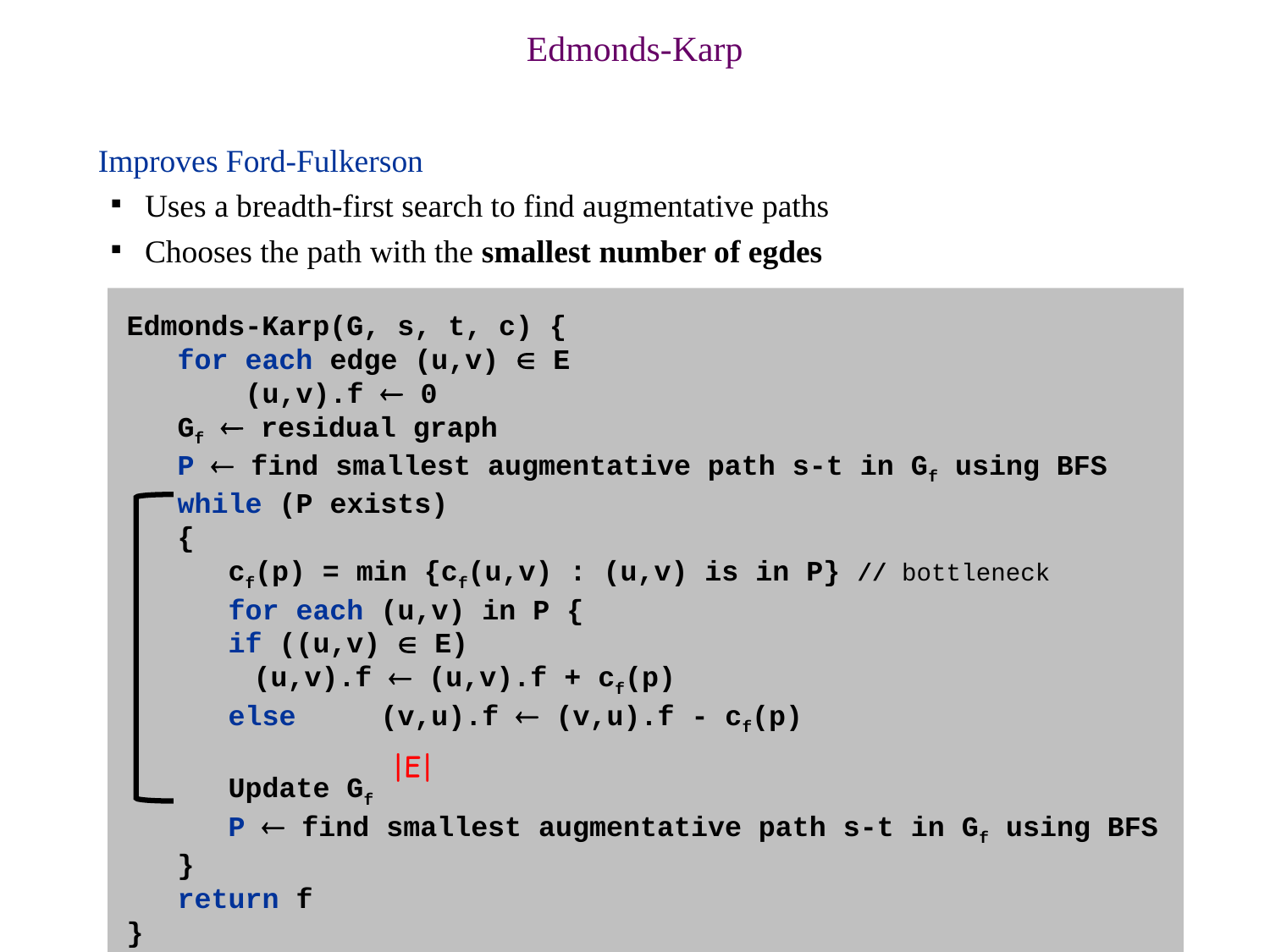

Edmonds-Karp
Improves Ford-Fulkerson
Uses a breadth-first search to find augmentative paths
Chooses the path with the smallest number of egdes
Edmonds-Karp(G, s, t, c) {
   for each edge (u,v) ∈ E
       (u,v).f ← 0
   Gf ← residual graph
   P ← find smallest augmentative path s-t in Gf using BFS
   while (P exists)
   {
      cf(p) = min {cf(u,v) : (u,v) is in P} // bottleneck
      for each (u,v) in P {
      if ((u,v) ∈ E)
		(u,v).f ← (u,v).f + cf(p)
      else     (v,u).f ← (v,u).f - cf(p)

      Update Gf
      P ← find smallest augmentative path s-t in Gf using BFS
   }
   return f
}

|E|